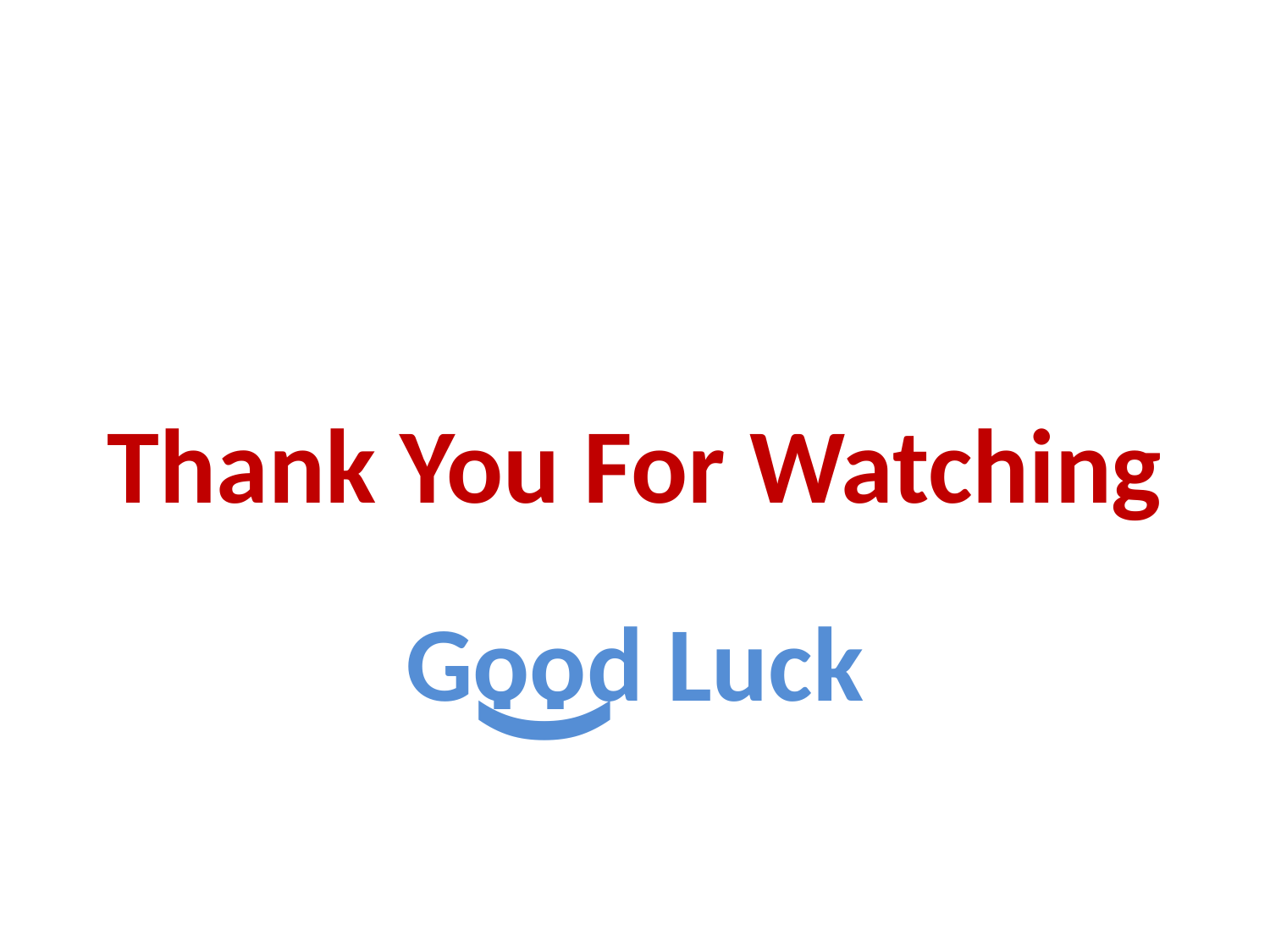

Thank You For Watching
.
.
Good Luck
(